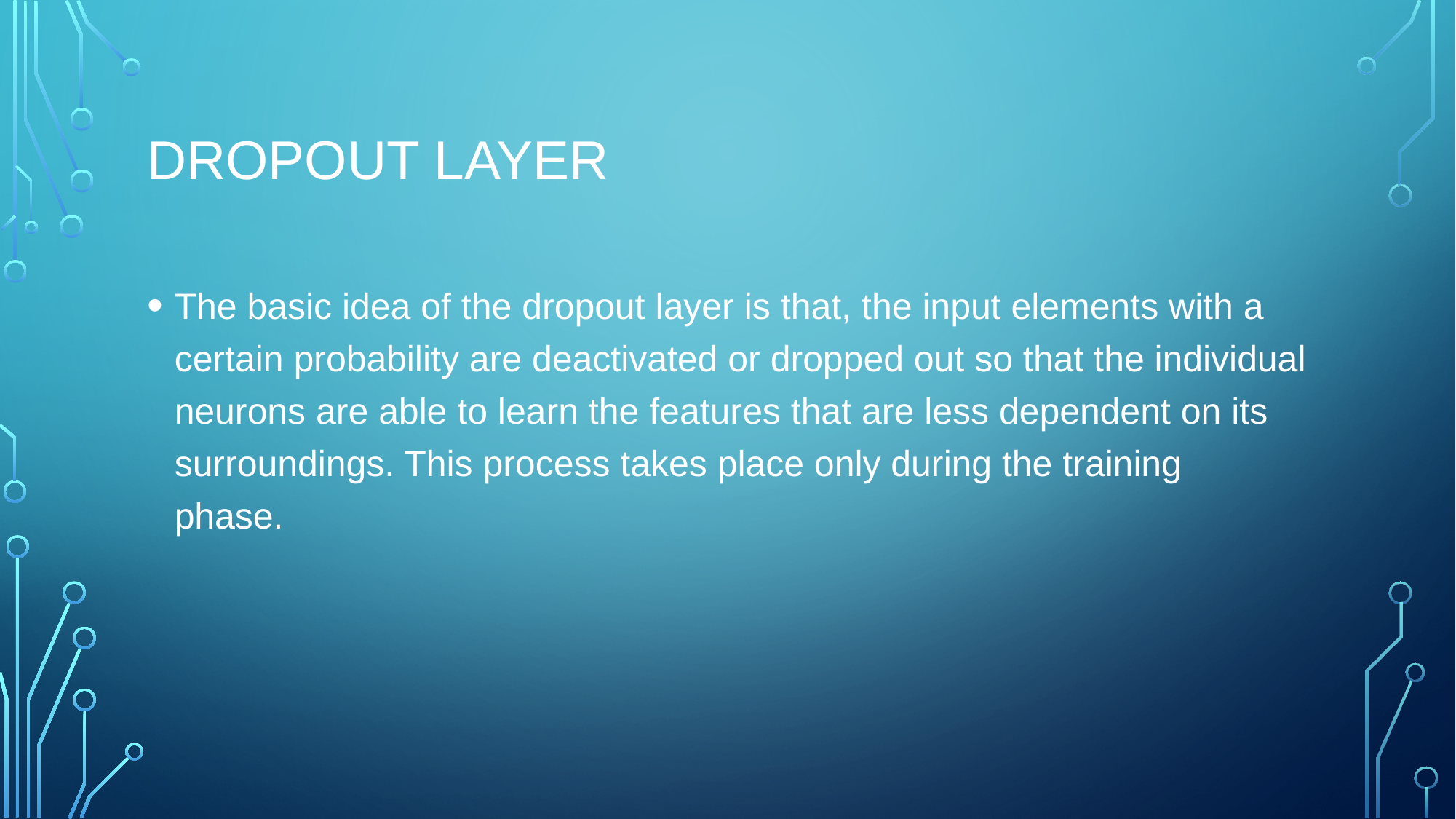

# Dropout Layer
The basic idea of the dropout layer is that, the input elements with a certain probability are deactivated or dropped out so that the individual neurons are able to learn the features that are less dependent on its surroundings. This process takes place only during the training phase.